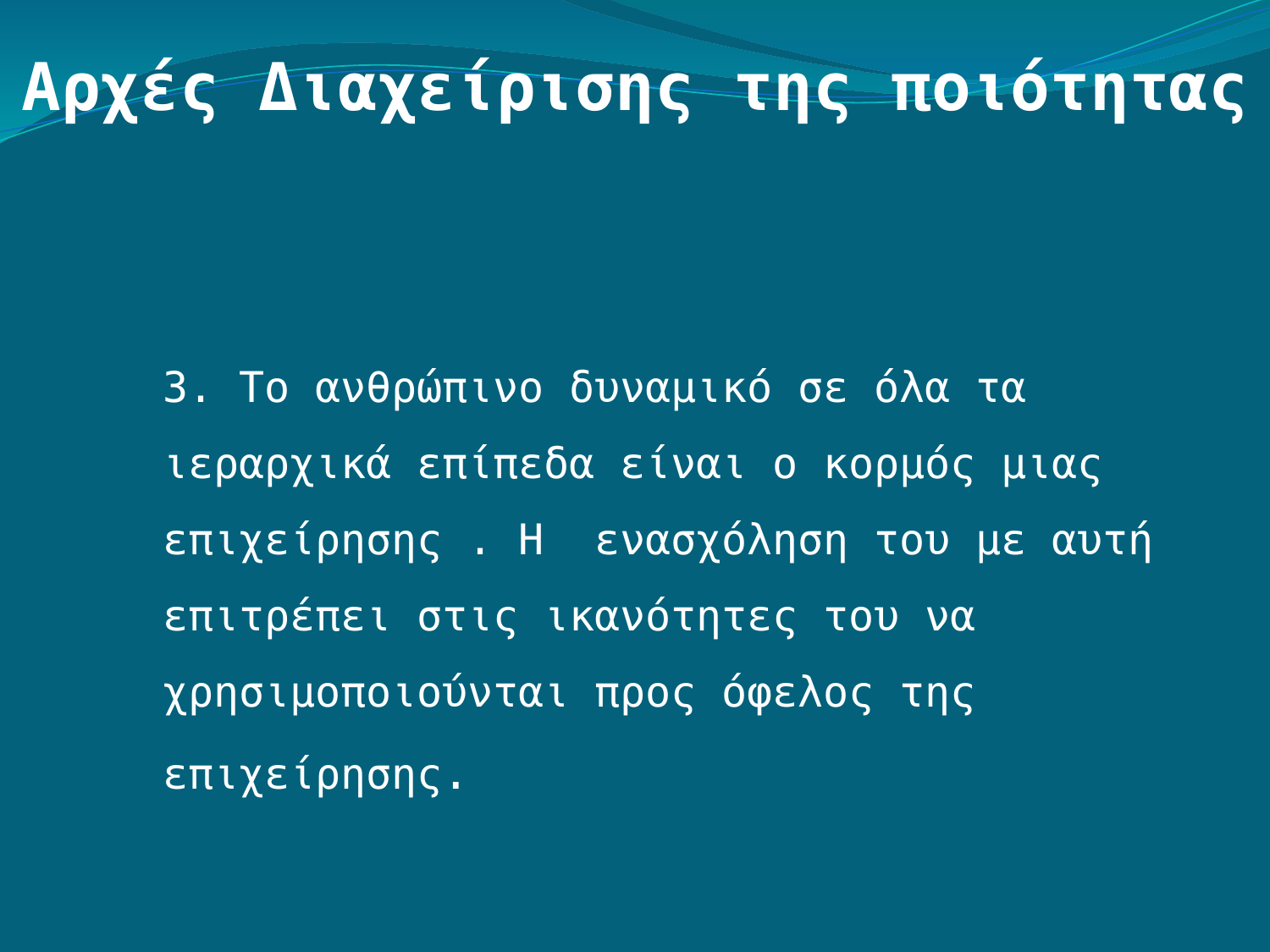

Αρχές Διαχείρισης της ποιότητας

	3. Το ανθρώπινο δυναμικό σε όλα τα ιεραρχικά επίπεδα είναι ο κορμός μιας επιχείρησης . Η  ενασχόληση του με αυτή επιτρέπει στις ικανότητες του να χρησιμοποιούνται προς όφελος της επιχείρησης.